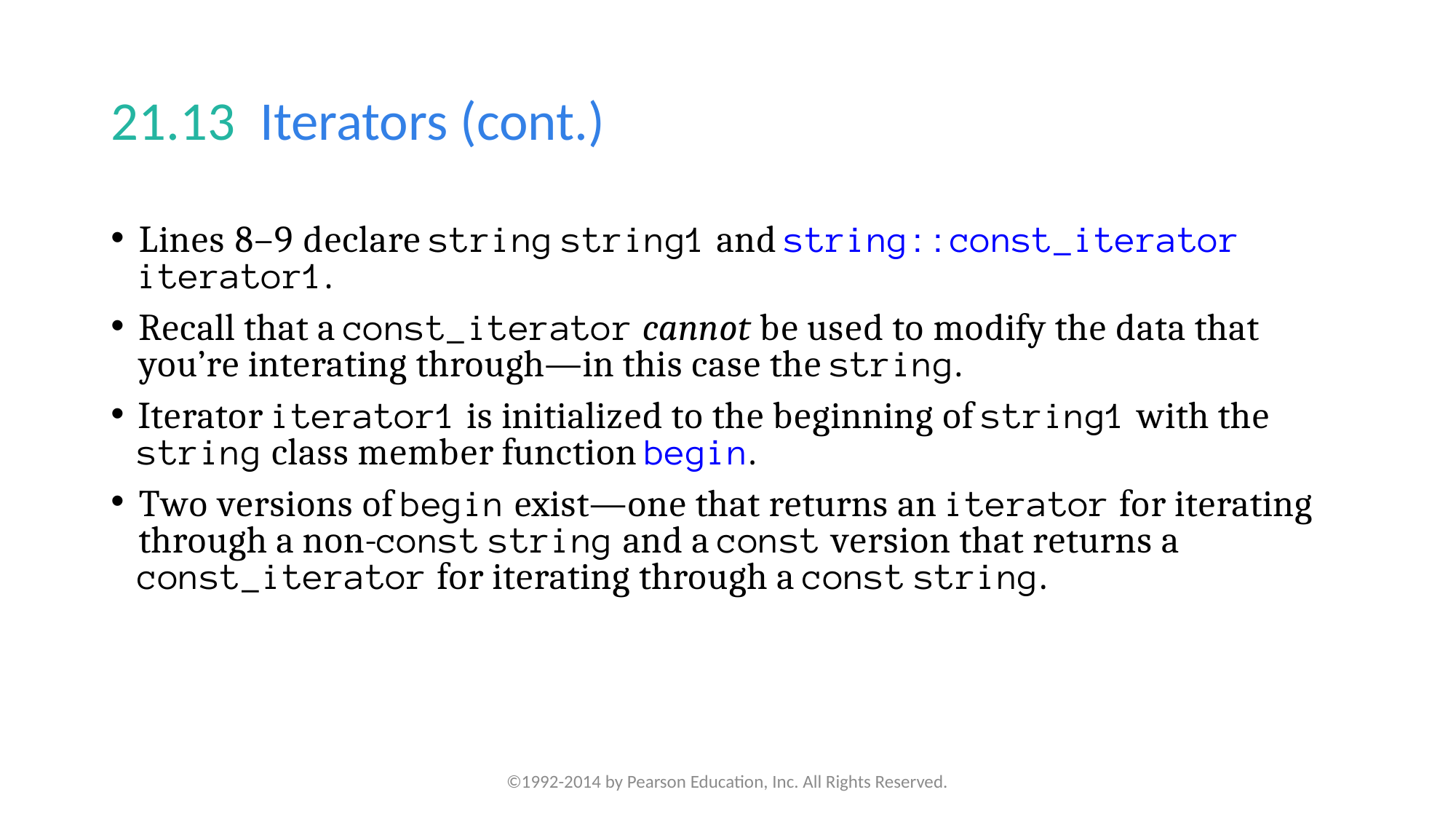

# 21.13  Iterators (cont.)
Lines 8–9 declare string string1 and string::const_iterator iterator1.
Recall that a const_iterator cannot be used to modify the data that you’re interating through—in this case the string.
Iterator iterator1 is initialized to the beginning of string1 with the string class member function begin.
Two versions of begin exist—one that returns an iterator for iterating through a non-const string and a const version that returns a const_iterator for iterating through a const string.
©1992-2014 by Pearson Education, Inc. All Rights Reserved.